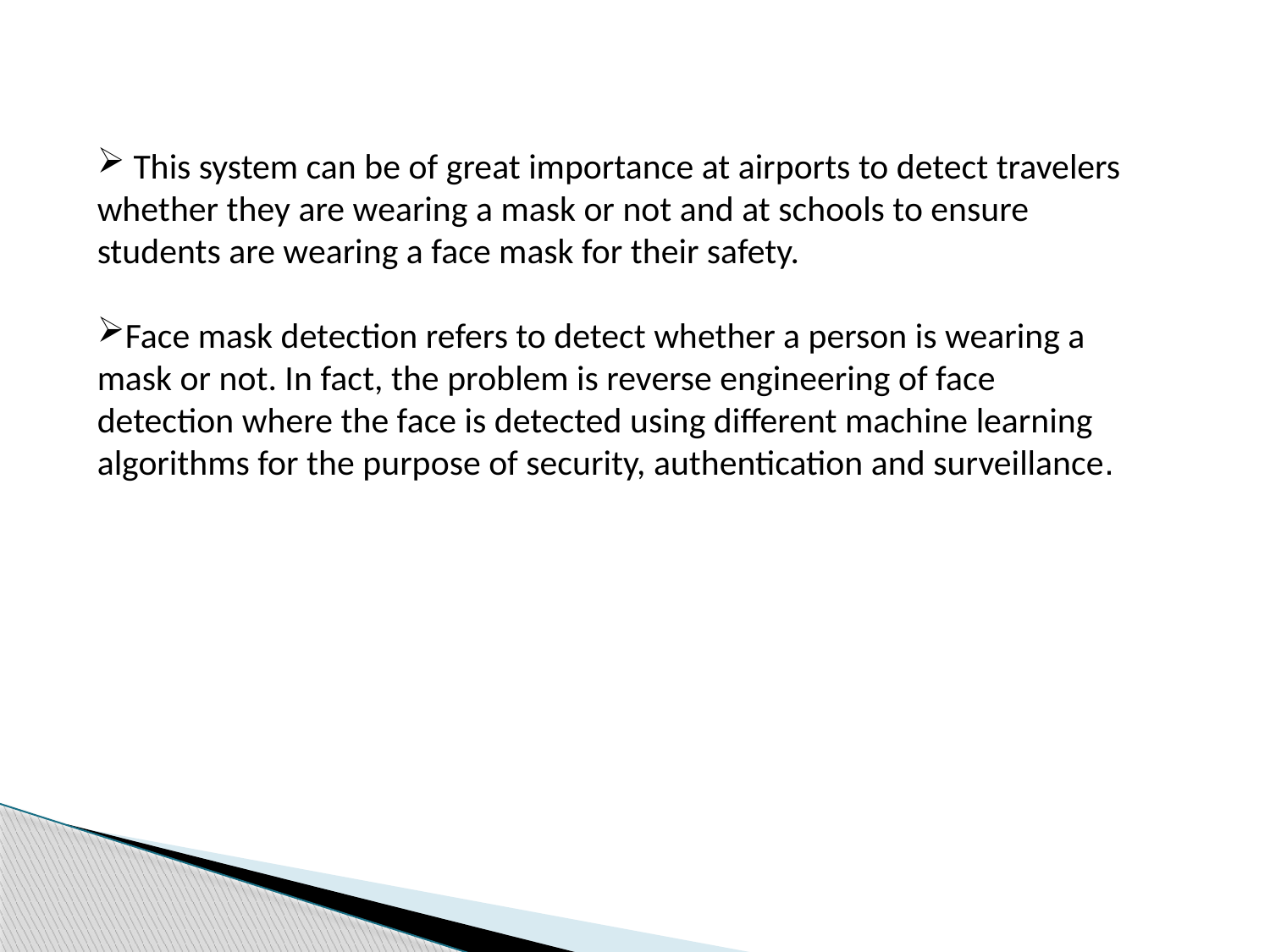

This system can be of great importance at airports to detect travelers whether they are wearing a mask or not and at schools to ensure students are wearing a face mask for their safety.

Face mask detection refers to detect whether a person is wearing a mask or not. In fact, the problem is reverse engineering of face detection where the face is detected using different machine learning algorithms for the purpose of security, authentication and surveillance.